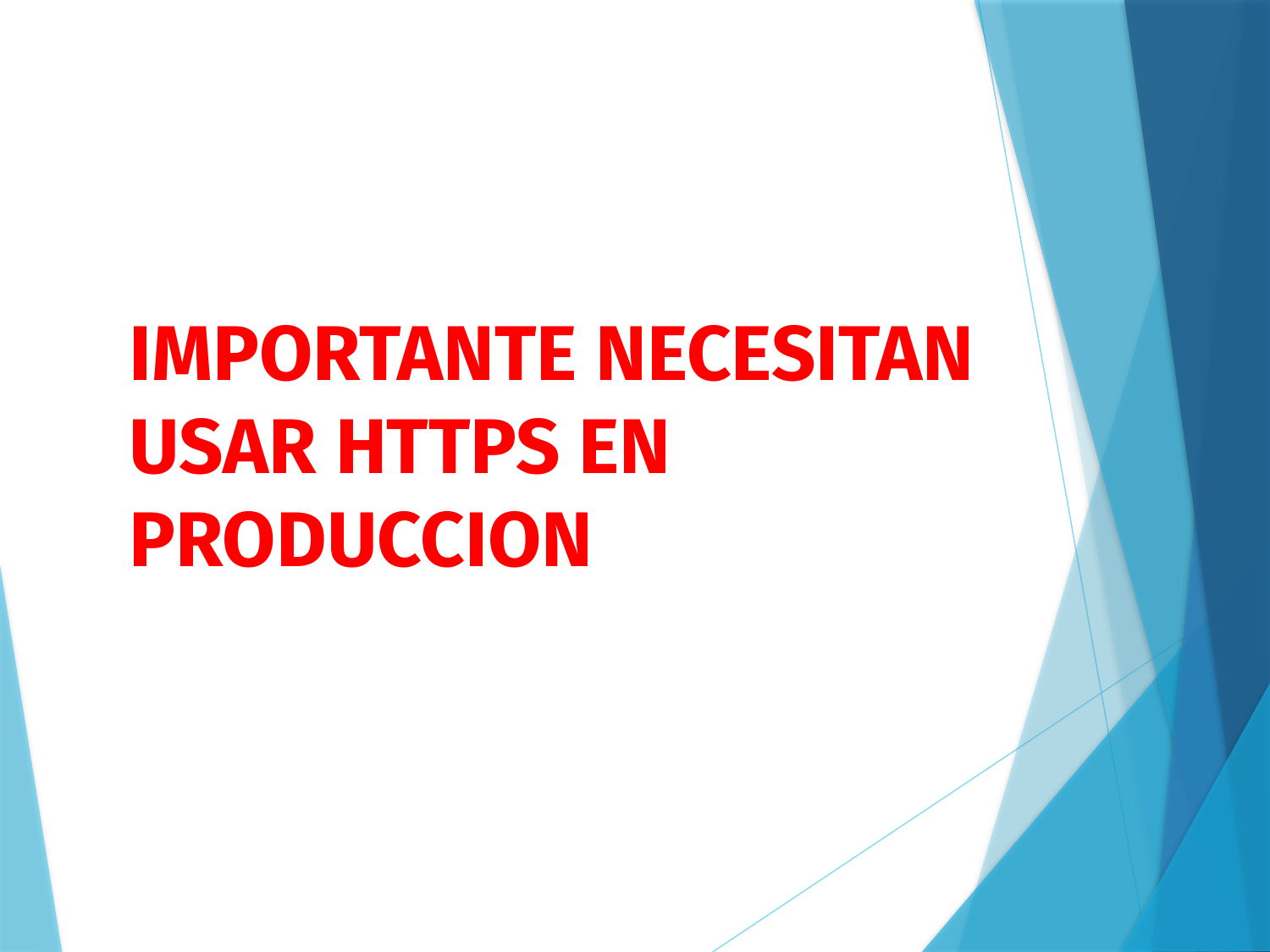

# IMPORTANTE NECESITAN USAR HTTPS EN PRODUCCION